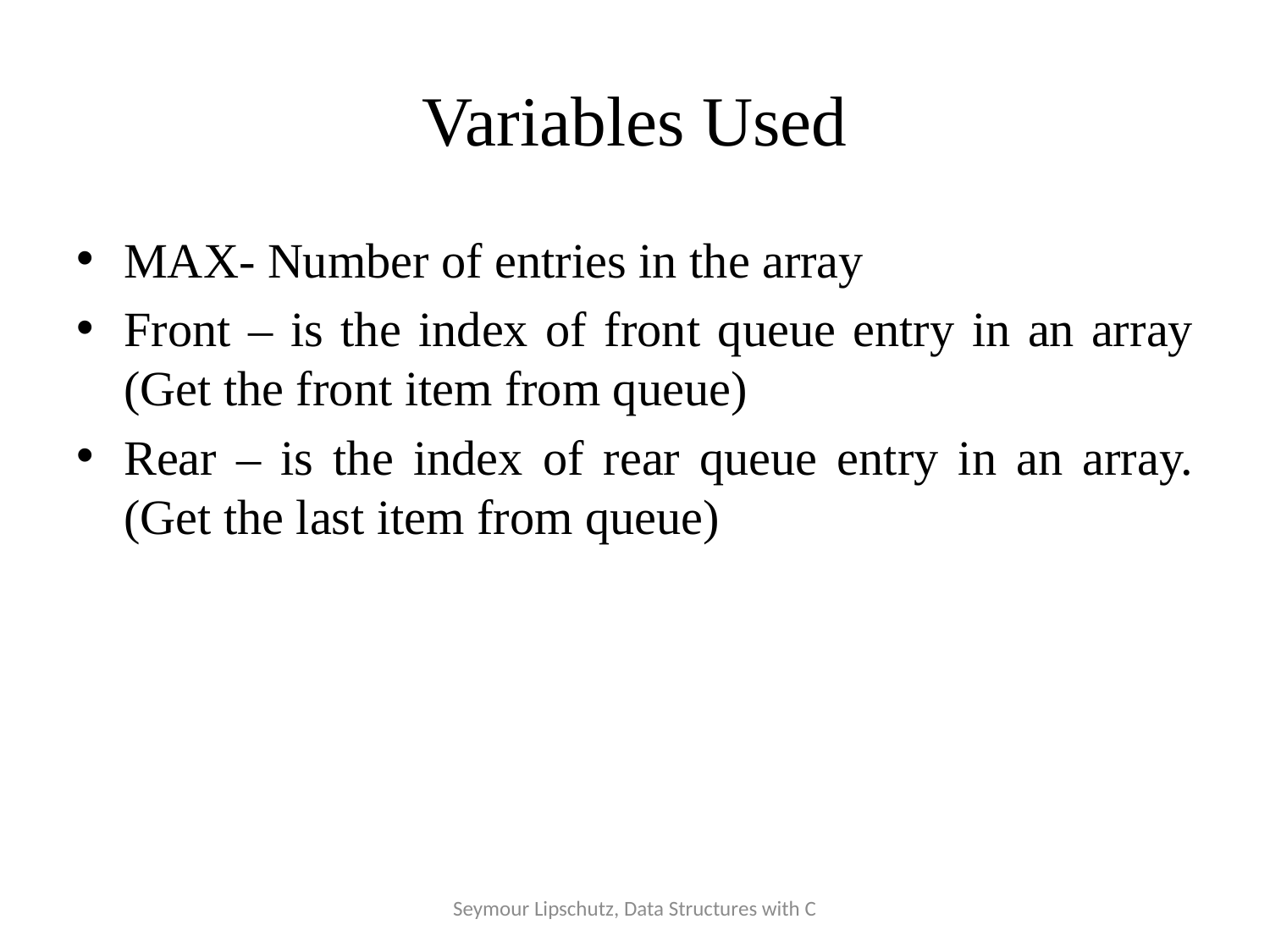

# Variables Used
MAX- Number of entries in the array
Front – is the index of front queue entry in an array (Get the front item from queue)
Rear – is the index of rear queue entry in an array.(Get the last item from queue)
Seymour Lipschutz, Data Structures with C